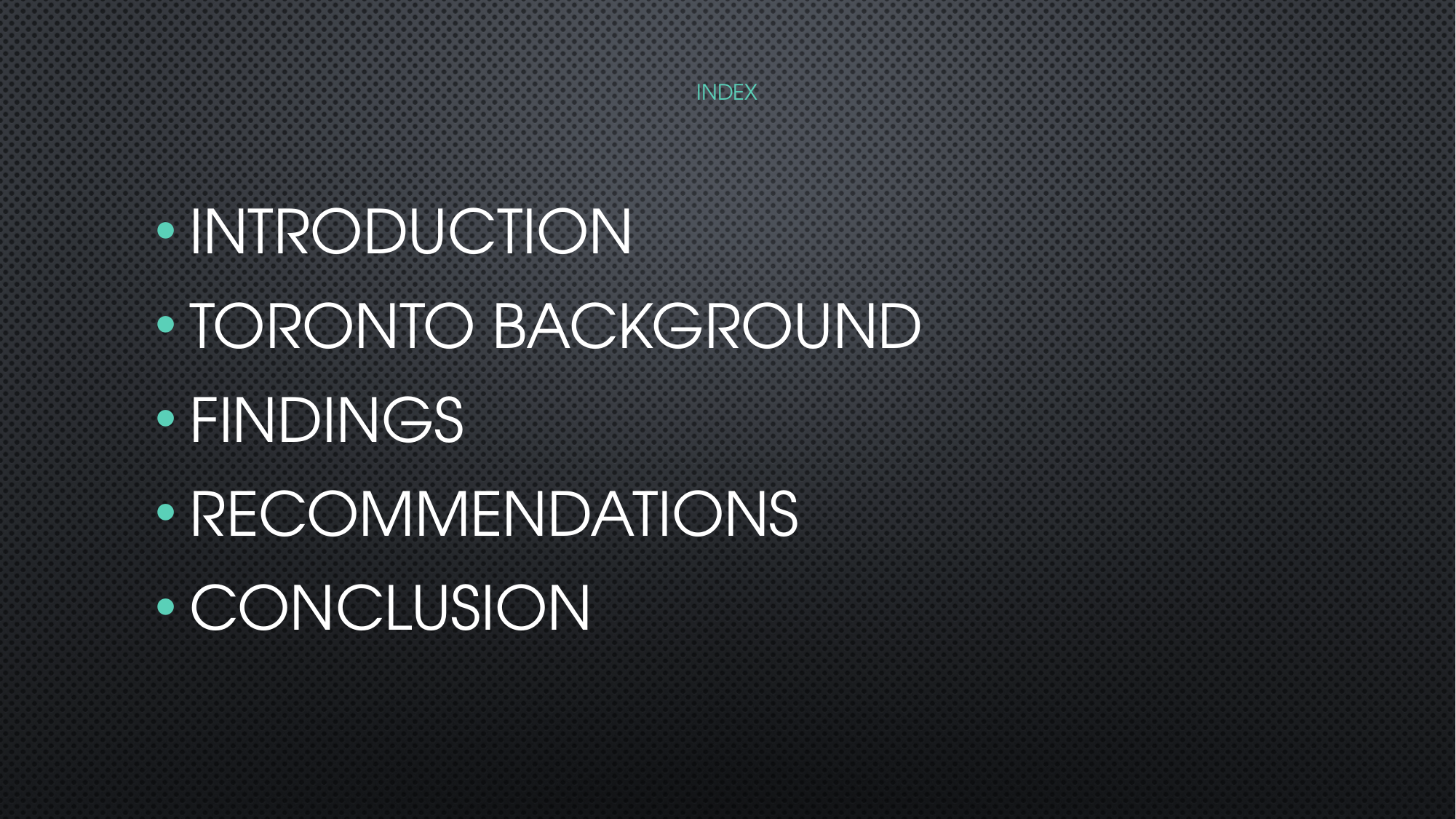

# INDEX
Introduction
Toronto Background
Findings
Recommendations
Conclusion